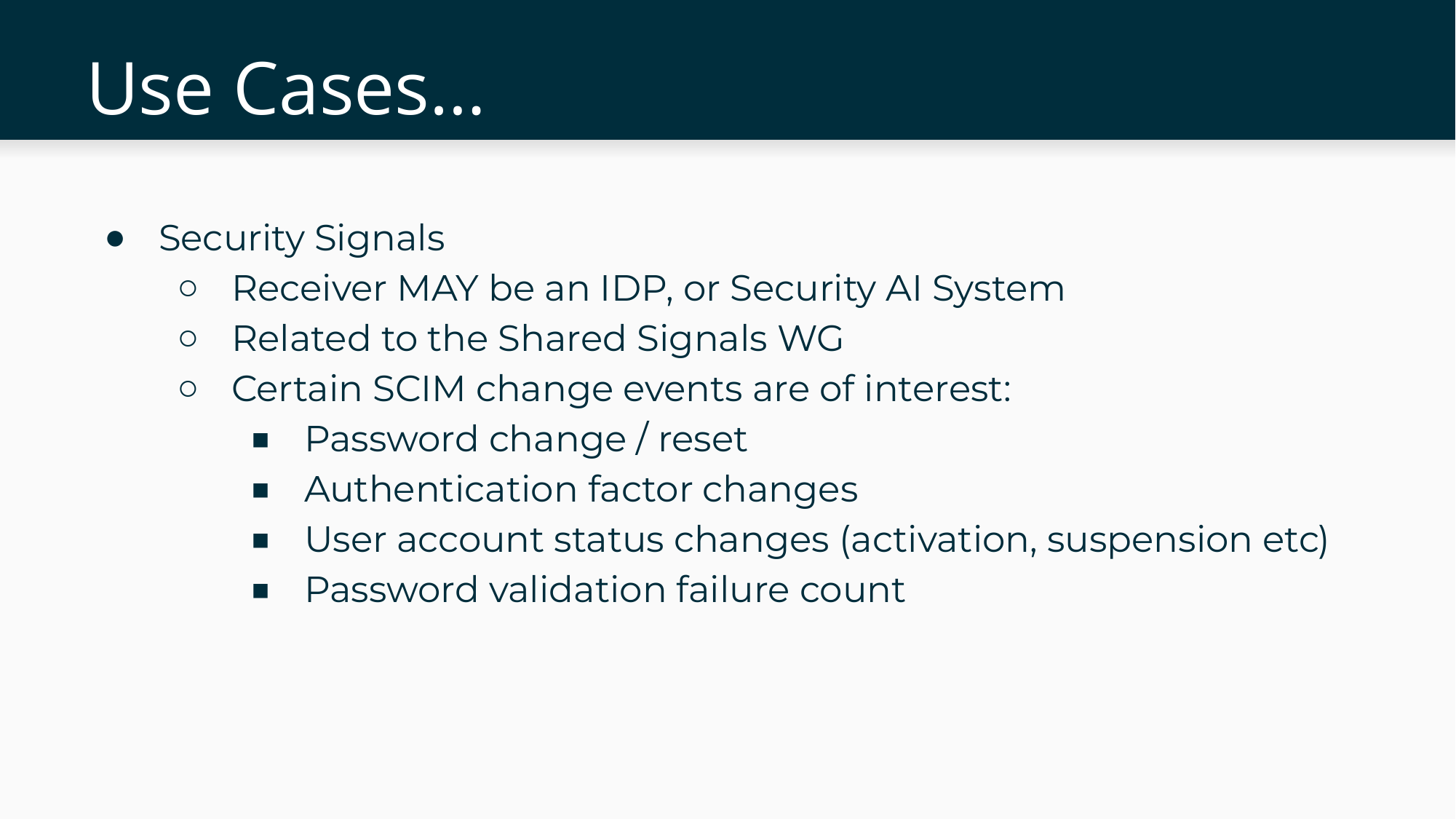

# Use Cases…
Security Signals
Receiver MAY be an IDP, or Security AI System
Related to the Shared Signals WG
Certain SCIM change events are of interest:
Password change / reset
Authentication factor changes
User account status changes (activation, suspension etc)
Password validation failure count